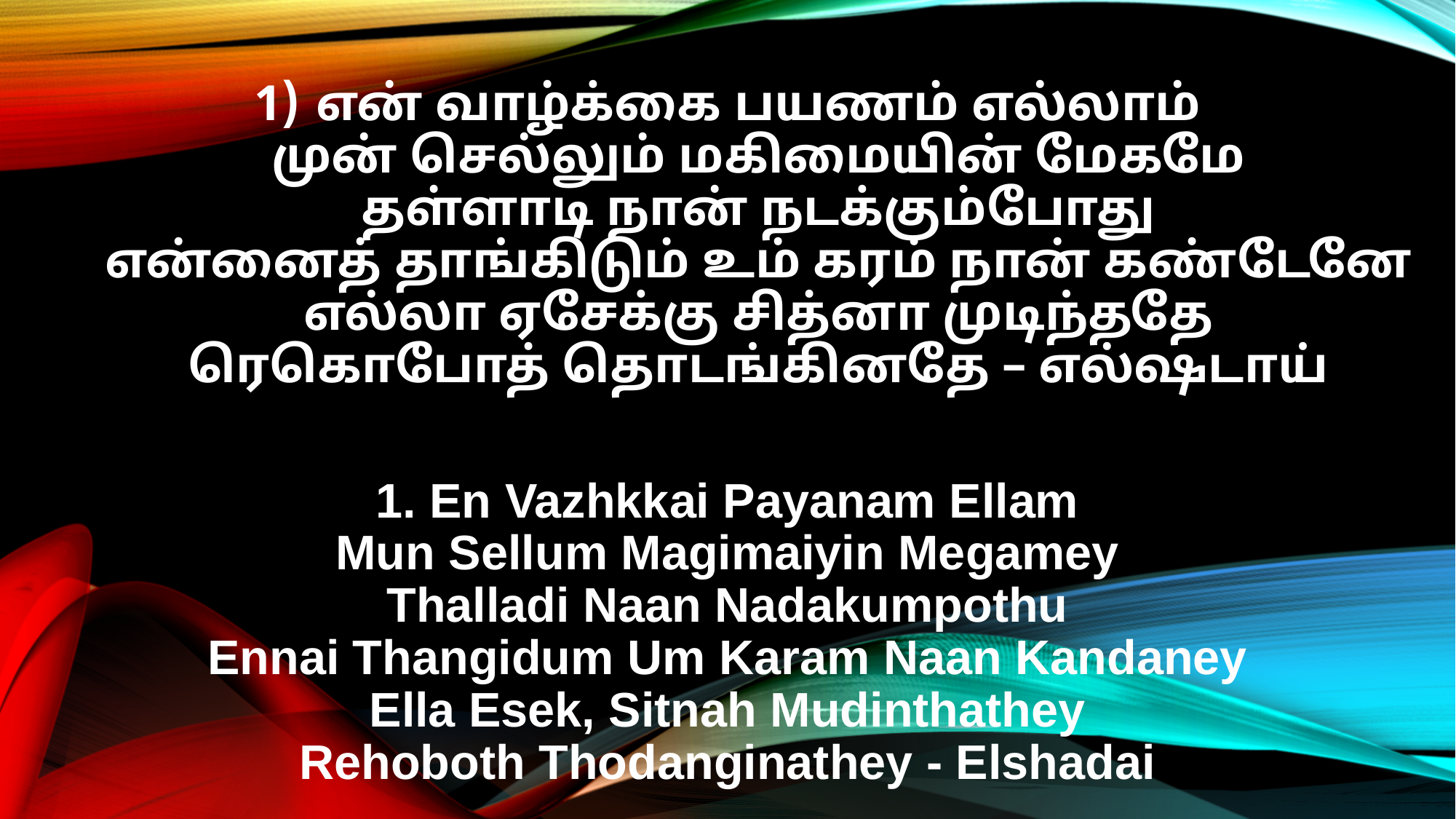

என் வாழ்க்கை பயணம் எல்லாம்
முன் செல்லும் மகிமையின் மேகமே
தள்ளாடி நான் நடக்கும்போது
என்னைத் தாங்கிடும் உம் கரம் நான் கண்டேனே
எல்லா ஏசேக்கு சித்னா முடிந்ததே
ரெகொபோத் தொடங்கினதே – எல்ஷடாய்

1. En Vazhkkai Payanam Ellam
Mun Sellum Magimaiyin Megamey
Thalladi Naan Nadakumpothu
Ennai Thangidum Um Karam Naan Kandaney
Ella Esek, Sitnah Mudinthathey
Rehoboth Thodanginathey - Elshadai